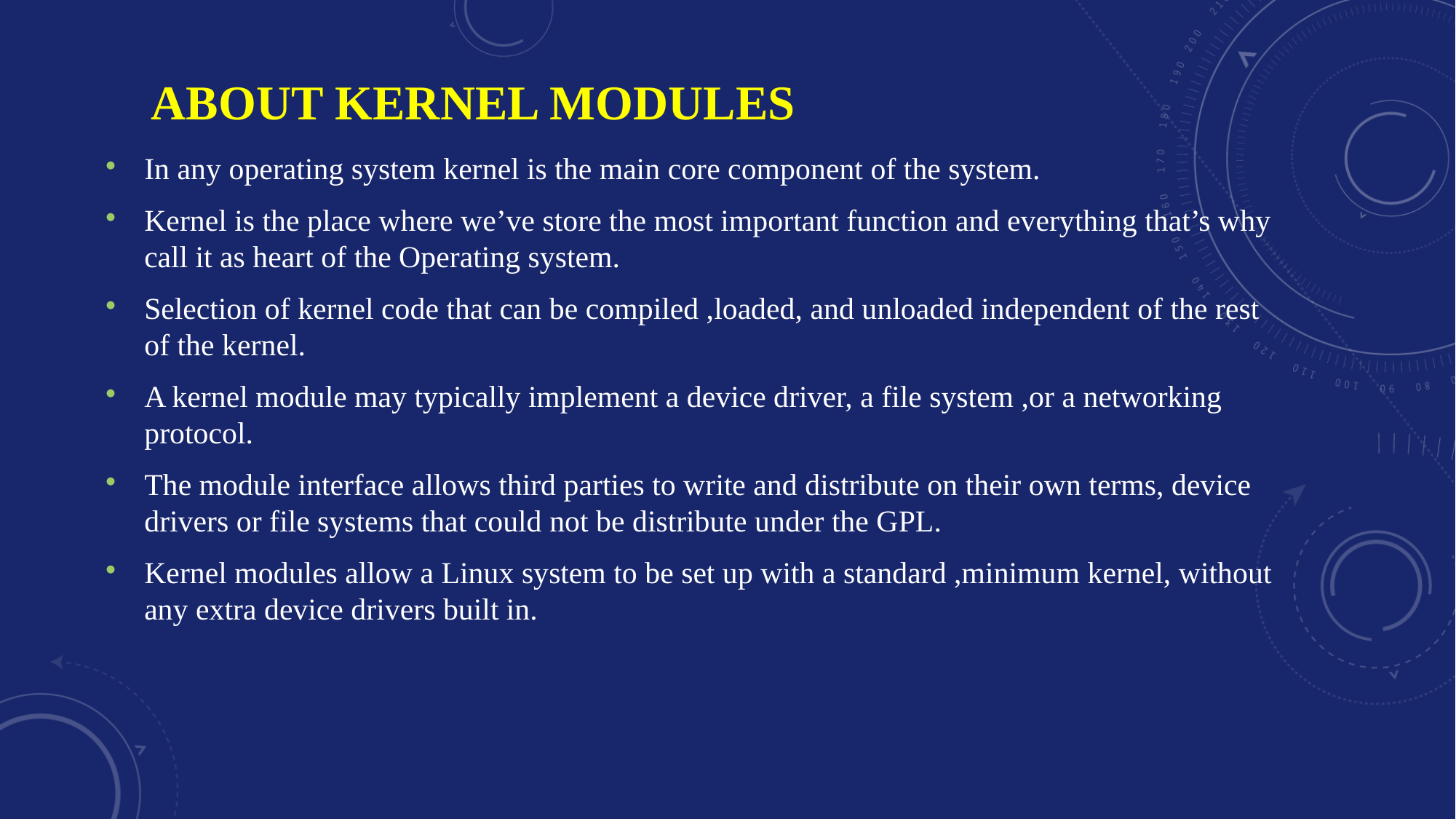

ABOUT KERNEL MODULES
In any operating system kernel is the main core component of the system.
Kernel is the place where we’ve store the most important function and everything that’s why call it as heart of the Operating system.
Selection of kernel code that can be compiled ,loaded, and unloaded independent of the rest of the kernel.
A kernel module may typically implement a device driver, a file system ,or a networking protocol.
The module interface allows third parties to write and distribute on their own terms, device drivers or file systems that could not be distribute under the GPL.
Kernel modules allow a Linux system to be set up with a standard ,minimum kernel, without any extra device drivers built in.